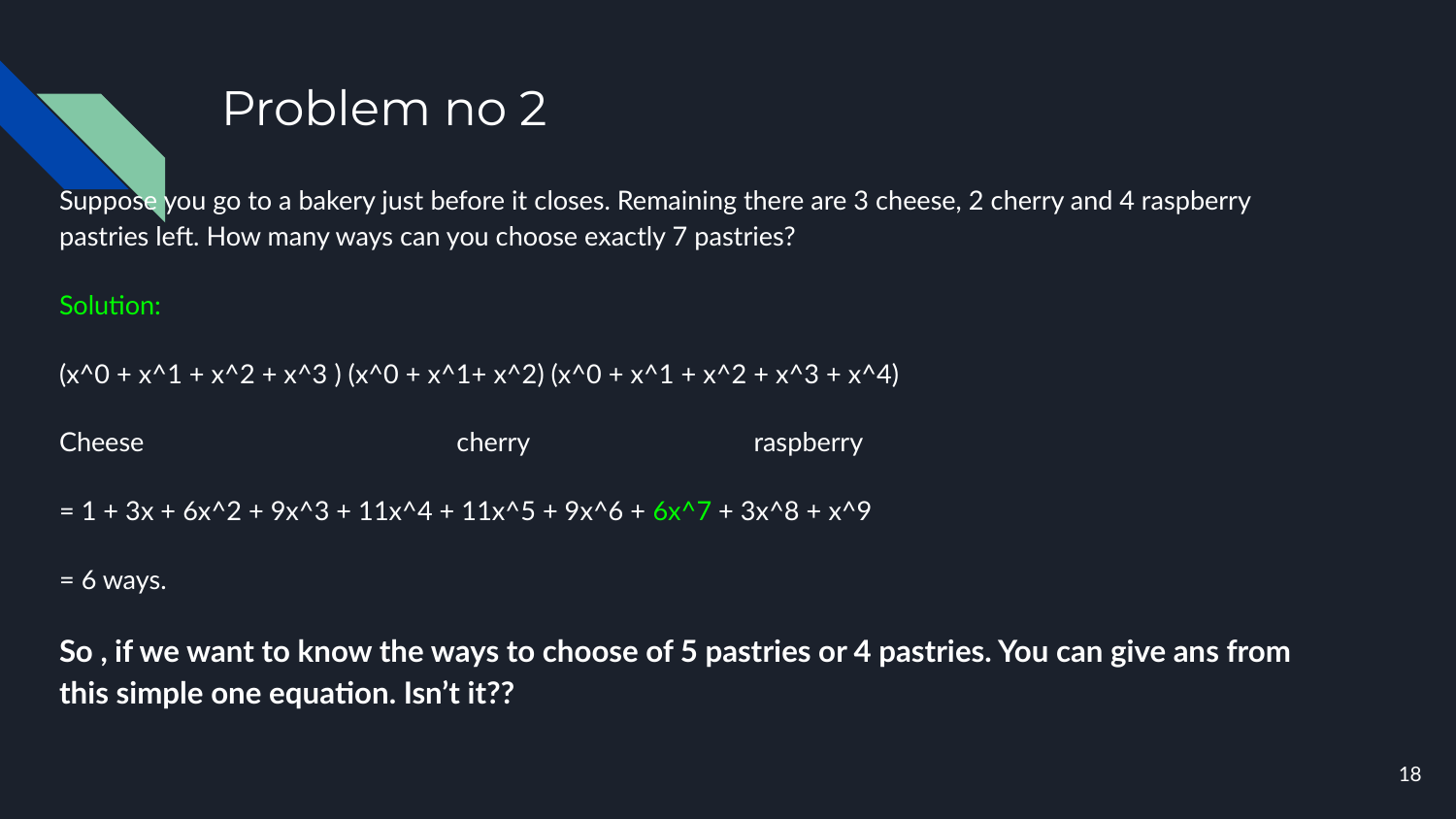

# Problem no 2
Suppose you go to a bakery just before it closes. Remaining there are 3 cheese, 2 cherry and 4 raspberry pastries left. How many ways can you choose exactly 7 pastries?
Solution:
(x^0 + x^1 + x^2 + x^3 ) (x^0 + x^1+ x^2) (x^0 + x^1 + x^2 + x^3 + x^4)
Cheese                                              cherry                                 raspberry
= 1 + 3x + 6x^2 + 9x^3 + 11x^4 + 11x^5 + 9x^6 + 6x^7 + 3x^8 + x^9
= 6 ways.
So , if we want to know the ways to choose of 5 pastries or 4 pastries. You can give ans from this simple one equation. Isn’t it??

18